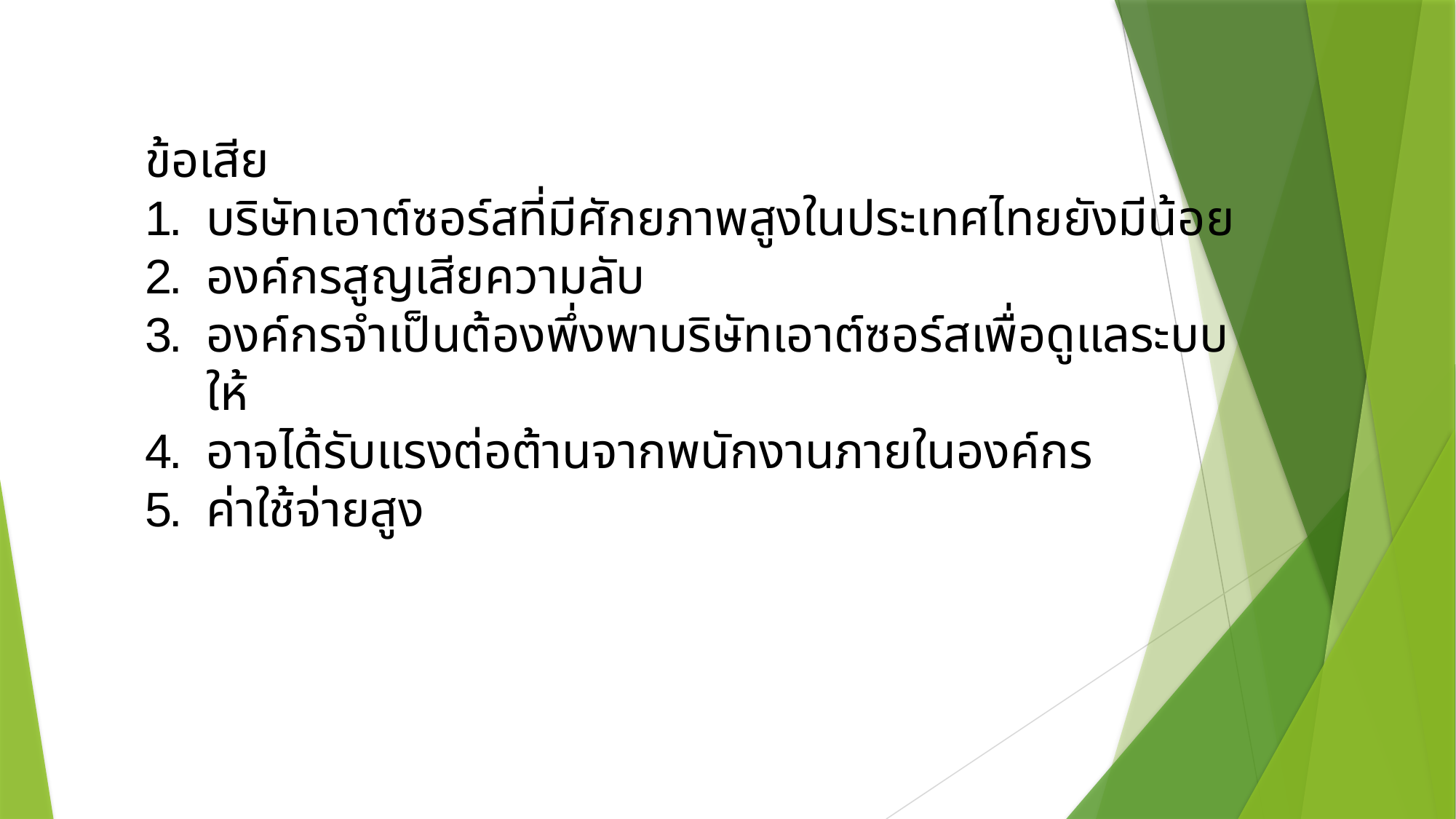

ข้อเสีย
บริษัทเอาต์ซอร์สที่มีศักยภาพสูงในประเทศไทยยังมีน้อย
องค์กรสูญเสียความลับ
องค์กรจำเป็นต้องพึ่งพาบริษัทเอาต์ซอร์สเพื่อดูแลระบบให้
อาจได้รับแรงต่อต้านจากพนักงานภายในองค์กร
ค่าใช้จ่ายสูง